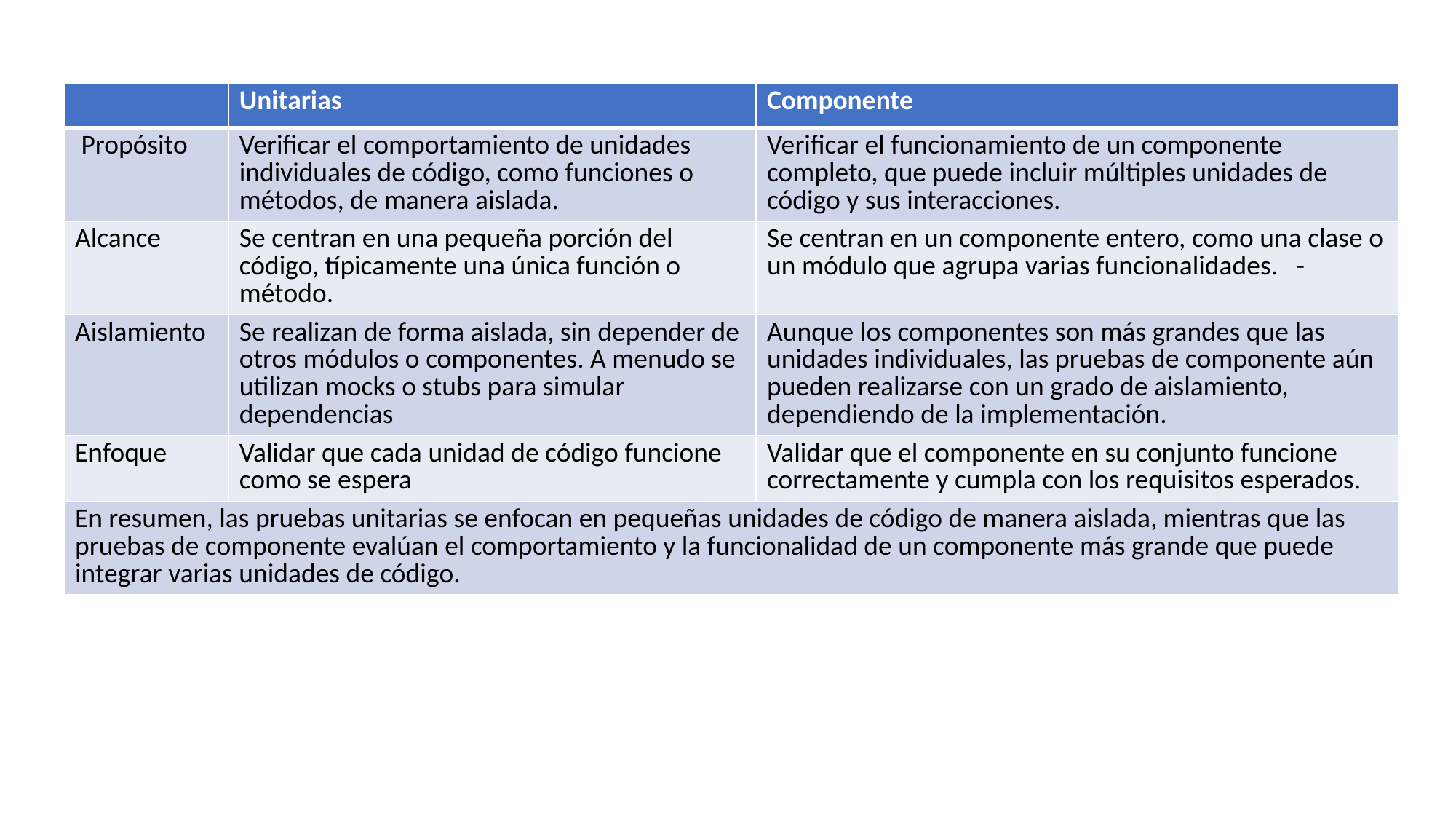

|  | Unitarias | Componente |
| --- | --- | --- |
| Propósito | Verificar el comportamiento de unidades individuales de código, como funciones o métodos, de manera aislada. | Verificar el funcionamiento de un componente completo, que puede incluir múltiples unidades de código y sus interacciones. |
| Alcance | Se centran en una pequeña porción del código, típicamente una única función o método. | Se centran en un componente entero, como una clase o un módulo que agrupa varias funcionalidades. - |
| Aislamiento | Se realizan de forma aislada, sin depender de otros módulos o componentes. A menudo se utilizan mocks o stubs para simular dependencias | Aunque los componentes son más grandes que las unidades individuales, las pruebas de componente aún pueden realizarse con un grado de aislamiento, dependiendo de la implementación. |
| Enfoque | Validar que cada unidad de código funcione como se espera | Validar que el componente en su conjunto funcione correctamente y cumpla con los requisitos esperados. |
| En resumen, las pruebas unitarias se enfocan en pequeñas unidades de código de manera aislada, mientras que las pruebas de componente evalúan el comportamiento y la funcionalidad de un componente más grande que puede integrar varias unidades de código. |  |  |